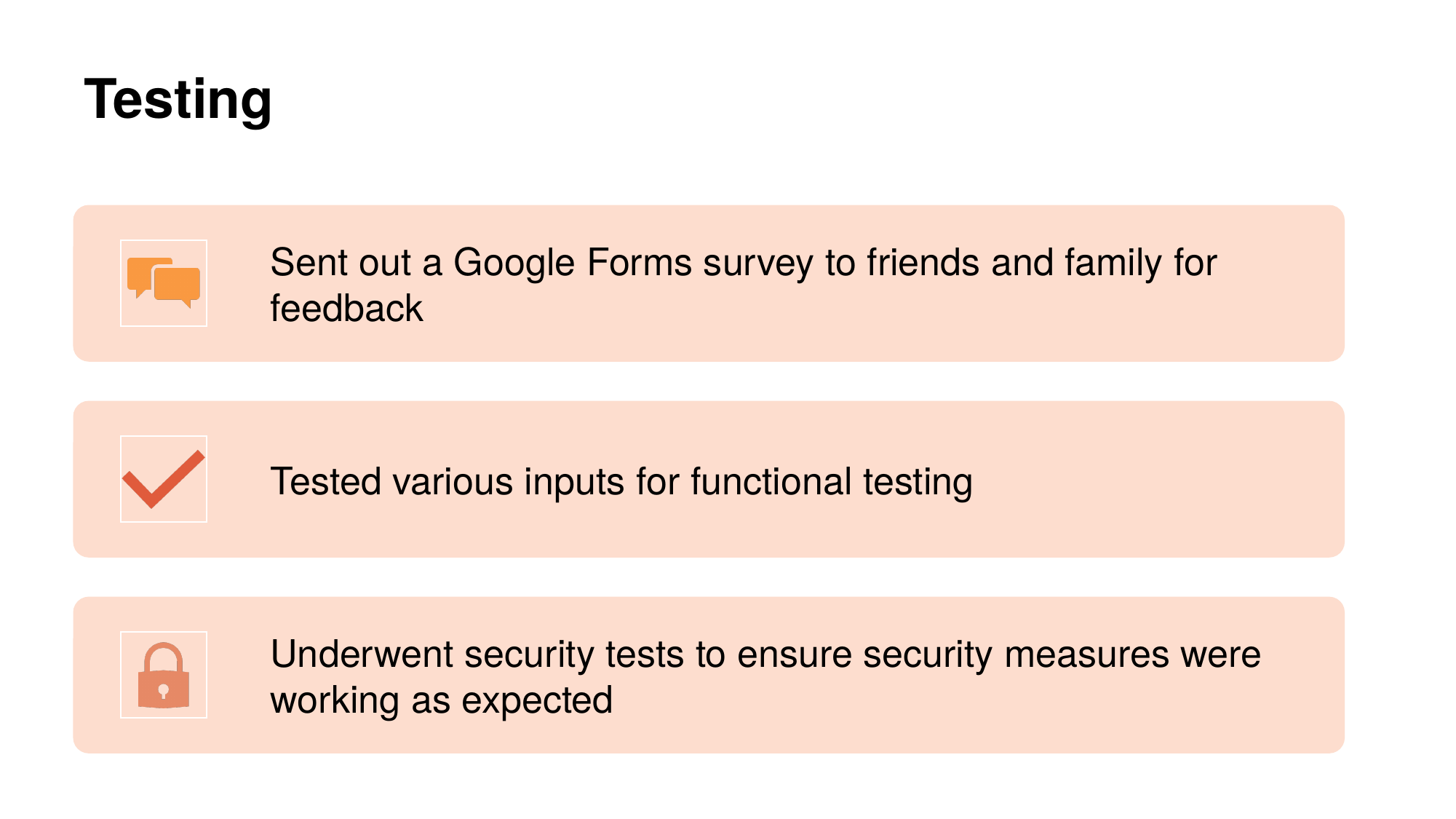

# Testing
Sent out a Google Forms survey to friends and family for feedback
Tested various inputs for functional testing
Underwent security tests to ensure security measures were working as expected